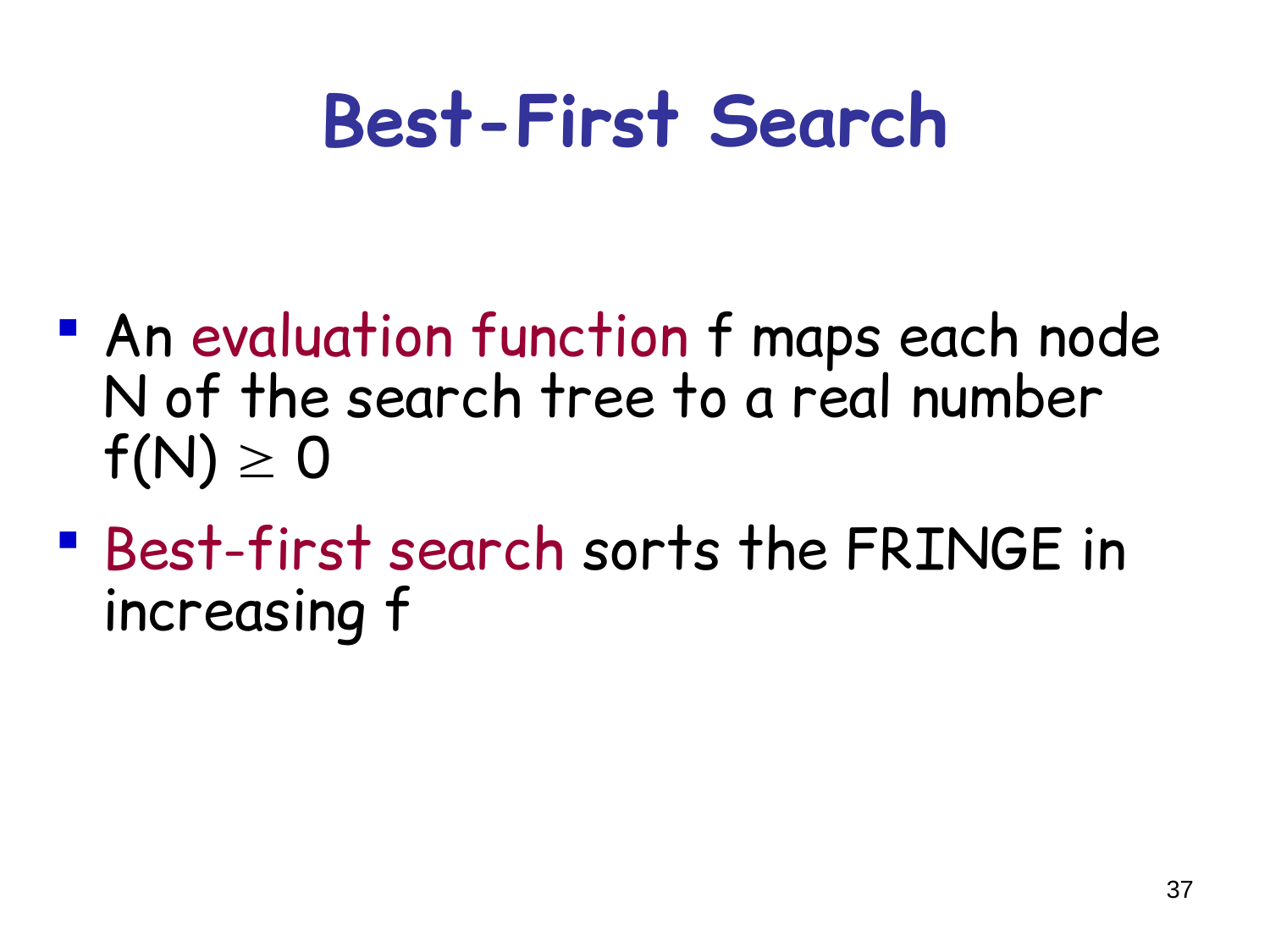

# Best-First Search

An evaluation function f maps each node N of the search tree to a real number
f(N) ≥ 0
Best-first search sorts the FRINGE in increasing f
37